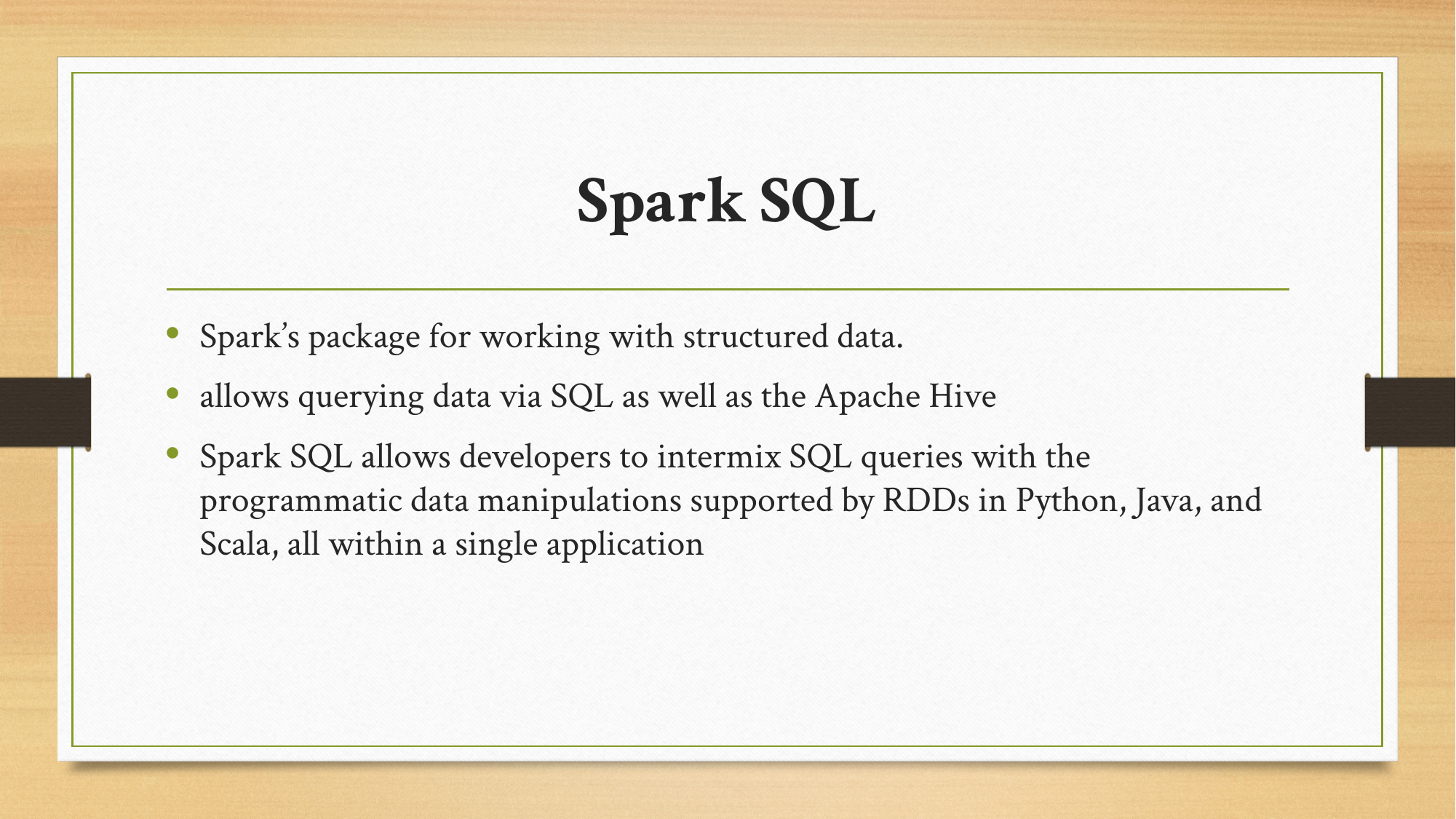

# Spark SQL
Spark’s package for working with structured data.
allows querying data via SQL as well as the Apache Hive
Spark SQL allows developers to intermix SQL queries with the programmatic data manipulations supported by RDDs in Python, Java, and Scala, all within a single application